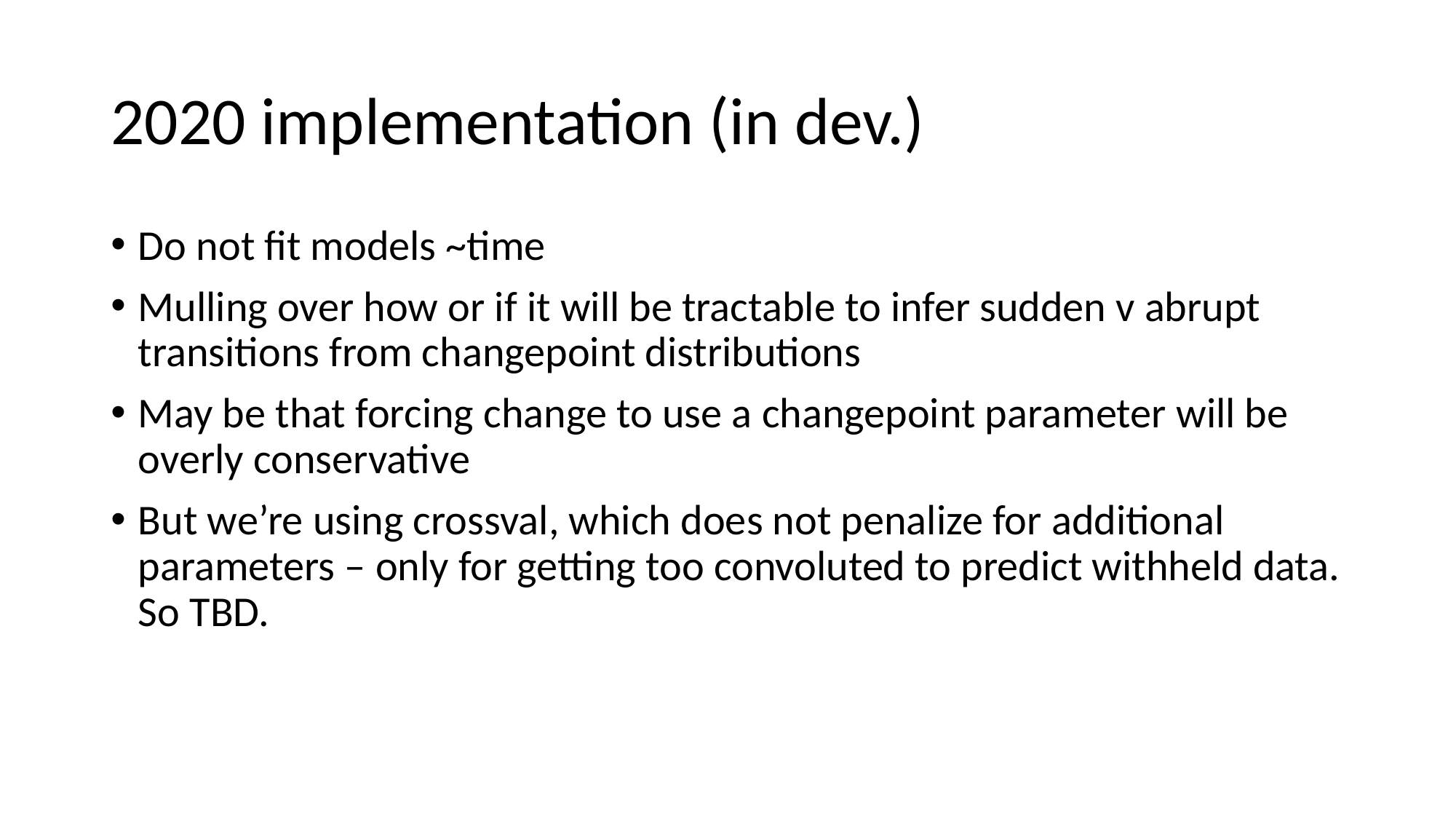

# 2020 implementation (in dev.)
Do not fit models ~time
Mulling over how or if it will be tractable to infer sudden v abrupt transitions from changepoint distributions
May be that forcing change to use a changepoint parameter will be overly conservative
But we’re using crossval, which does not penalize for additional parameters – only for getting too convoluted to predict withheld data. So TBD.